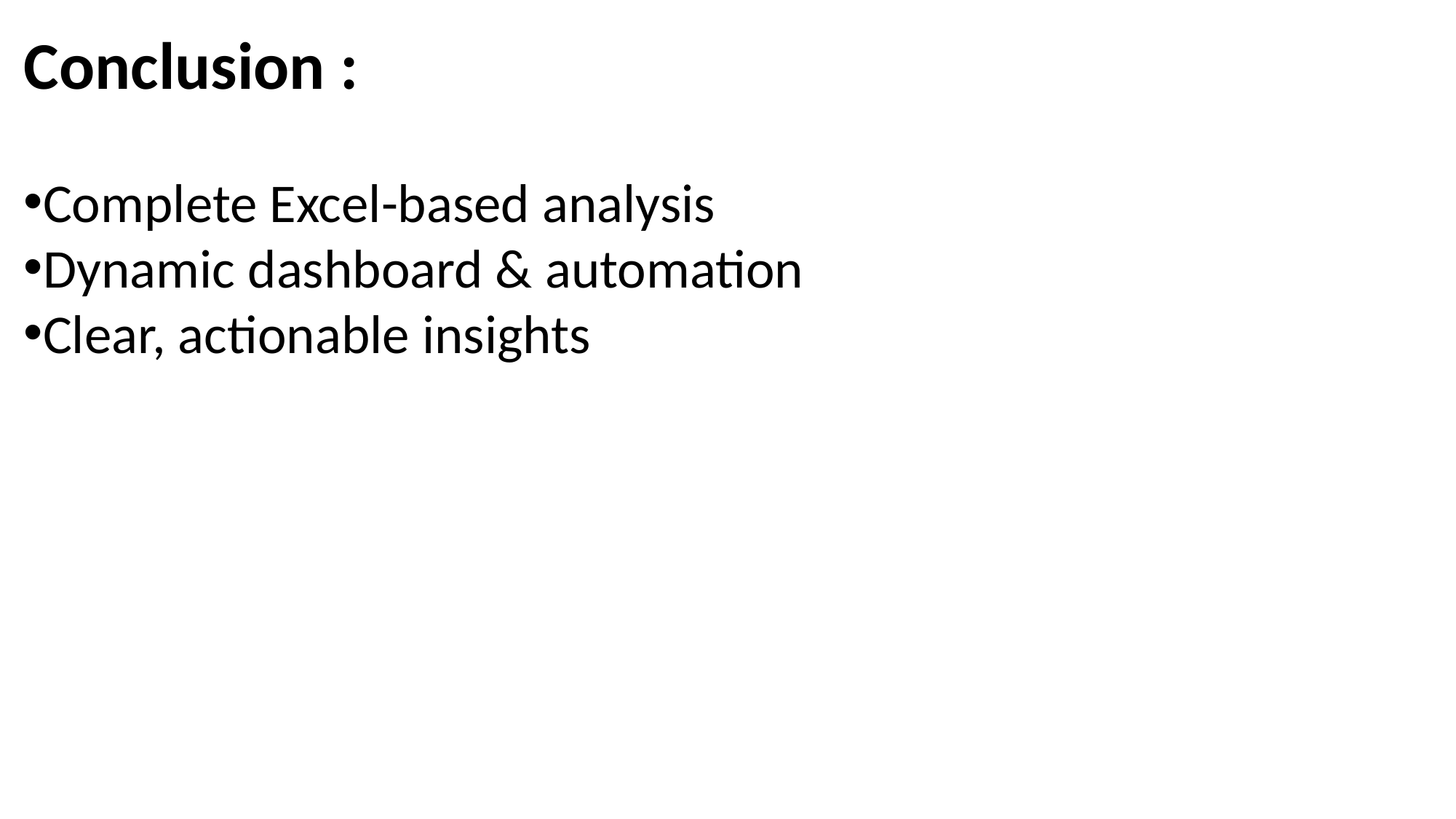

Conclusion :

Complete Excel-based analysis
Dynamic dashboard & automation
Clear, actionable insights